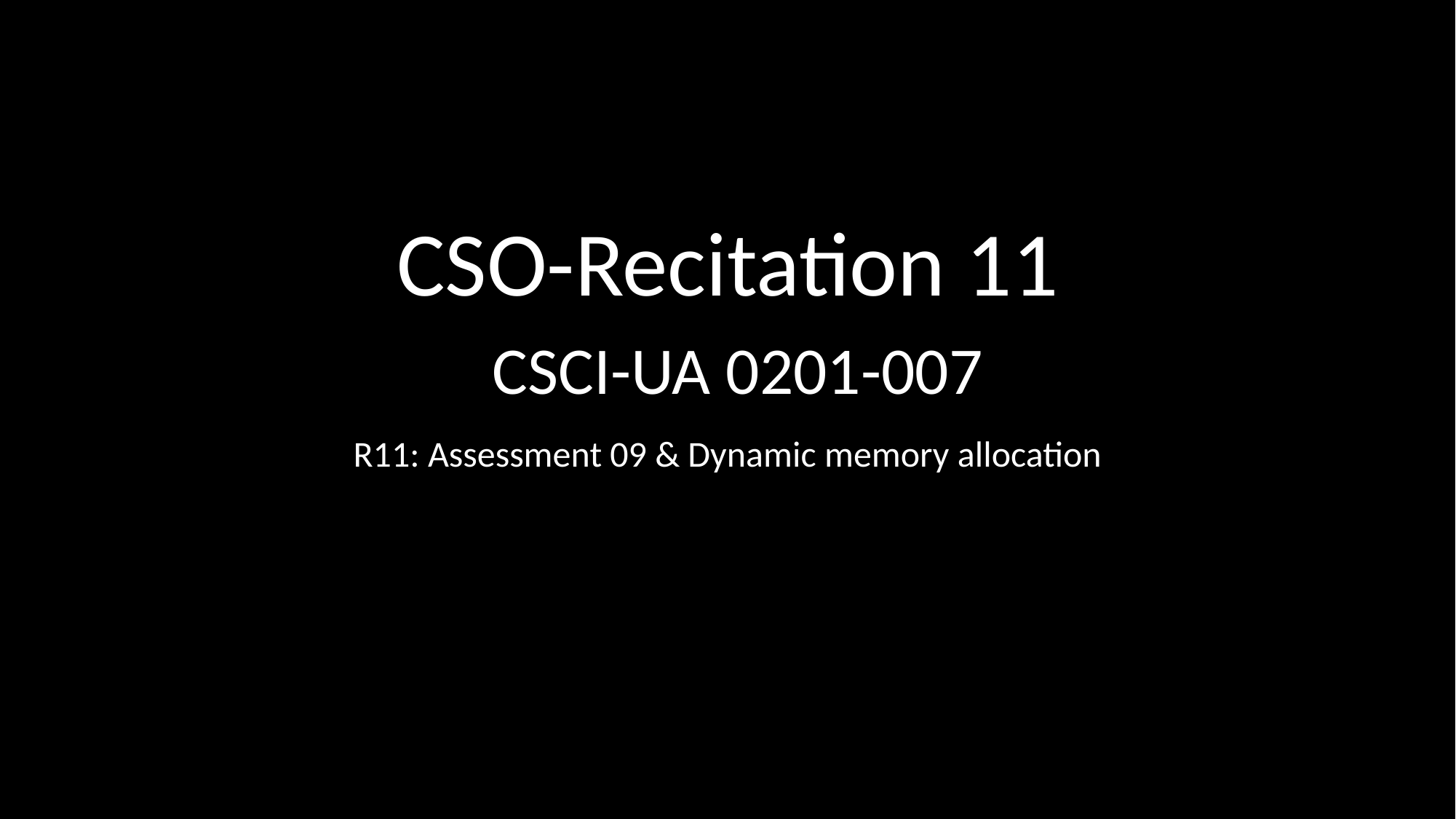

# CSO-Recitation 11 CSCI-UA 0201-007
R11: Assessment 09 & Dynamic memory allocation